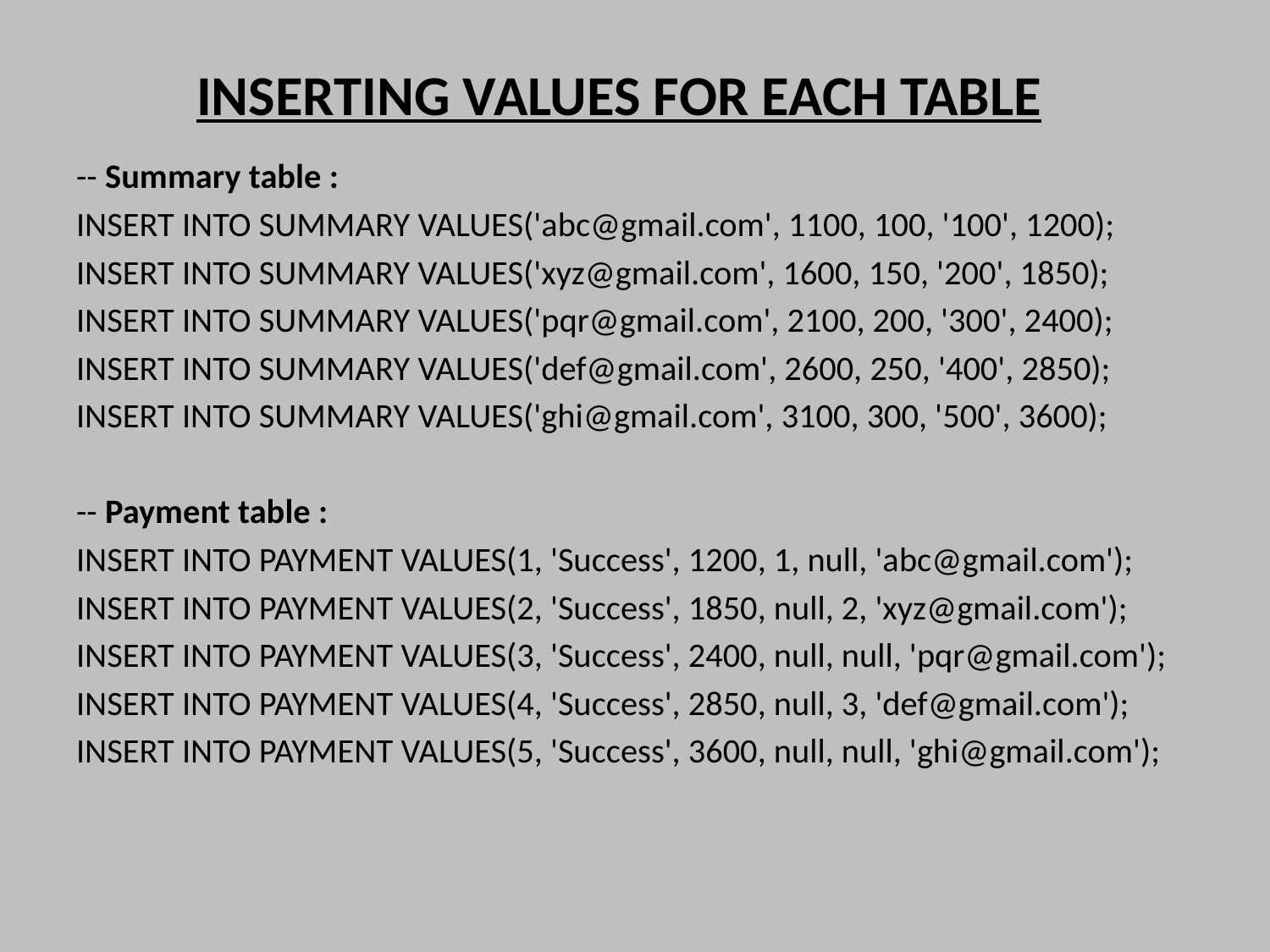

# INSERTING VALUES FOR EACH TABLE
-- Summary table :
INSERT INTO SUMMARY VALUES('abc@gmail.com', 1100, 100, '100', 1200);
INSERT INTO SUMMARY VALUES('xyz@gmail.com', 1600, 150, '200', 1850);
INSERT INTO SUMMARY VALUES('pqr@gmail.com', 2100, 200, '300', 2400);
INSERT INTO SUMMARY VALUES('def@gmail.com', 2600, 250, '400', 2850);
INSERT INTO SUMMARY VALUES('ghi@gmail.com', 3100, 300, '500', 3600);

-- Payment table :
INSERT INTO PAYMENT VALUES(1, 'Success', 1200, 1, null, 'abc@gmail.com');
INSERT INTO PAYMENT VALUES(2, 'Success', 1850, null, 2, 'xyz@gmail.com');
INSERT INTO PAYMENT VALUES(3, 'Success', 2400, null, null, 'pqr@gmail.com');
INSERT INTO PAYMENT VALUES(4, 'Success', 2850, null, 3, 'def@gmail.com');
INSERT INTO PAYMENT VALUES(5, 'Success', 3600, null, null, 'ghi@gmail.com');